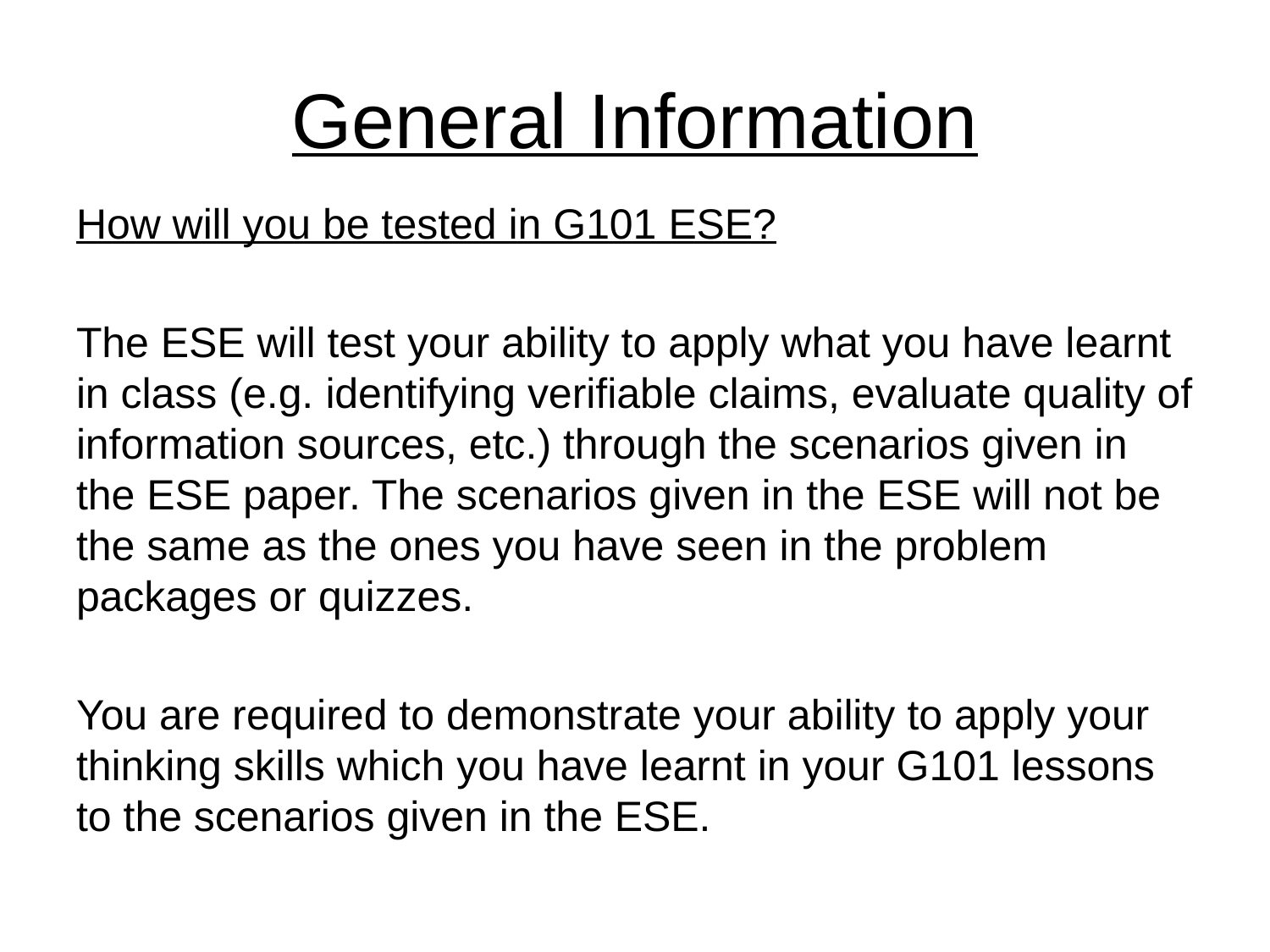

# General Information
How will you be tested in G101 ESE?

The ESE will test your ability to apply what you have learnt in class (e.g. identifying verifiable claims, evaluate quality of information sources, etc.) through the scenarios given in the ESE paper. The scenarios given in the ESE will not be the same as the ones you have seen in the problem packages or quizzes.

You are required to demonstrate your ability to apply your thinking skills which you have learnt in your G101 lessons to the scenarios given in the ESE.